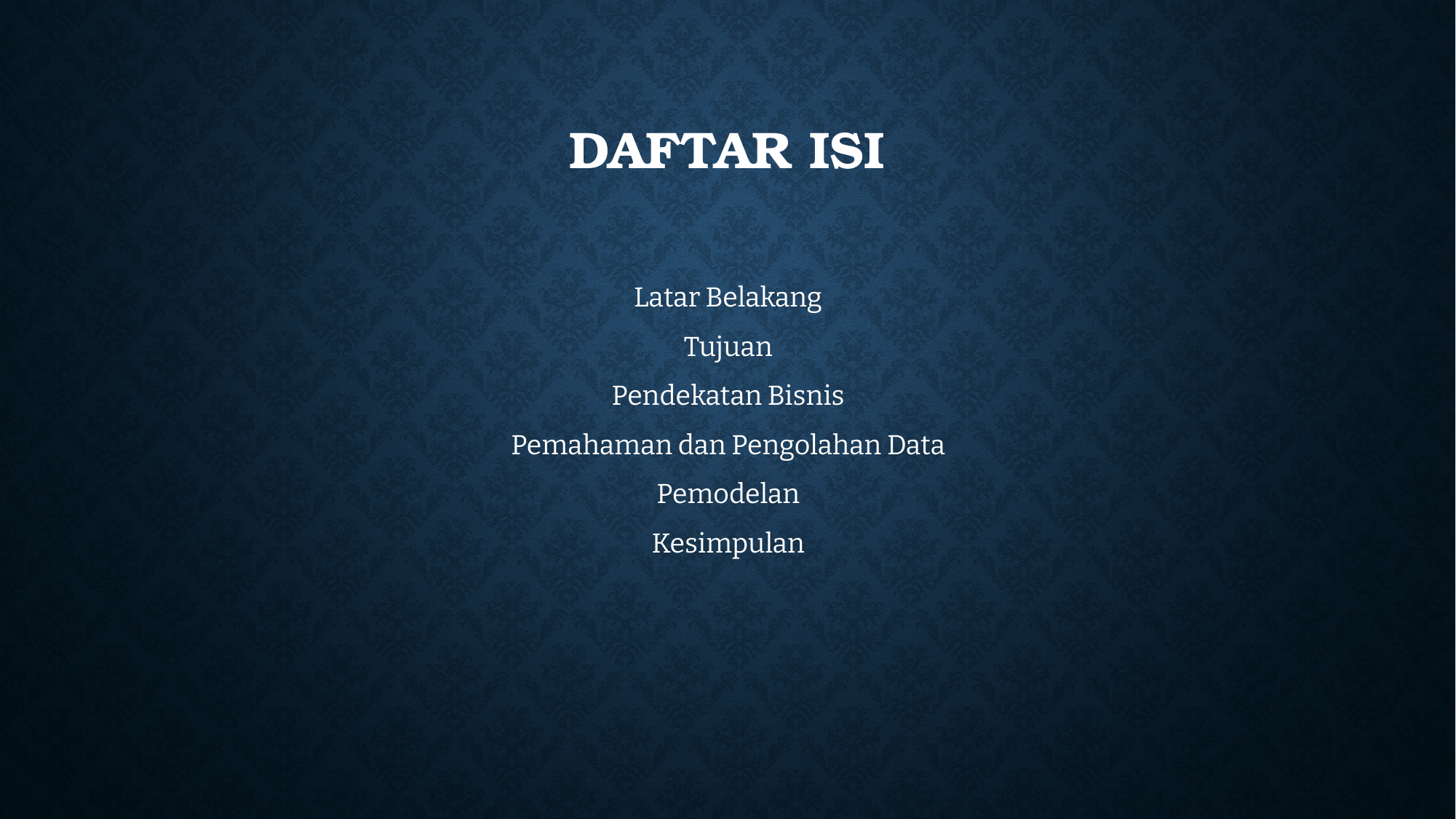

# Daftar ISI
Latar Belakang
Tujuan
Pendekatan Bisnis
Pemahaman dan Pengolahan Data
Pemodelan
Kesimpulan